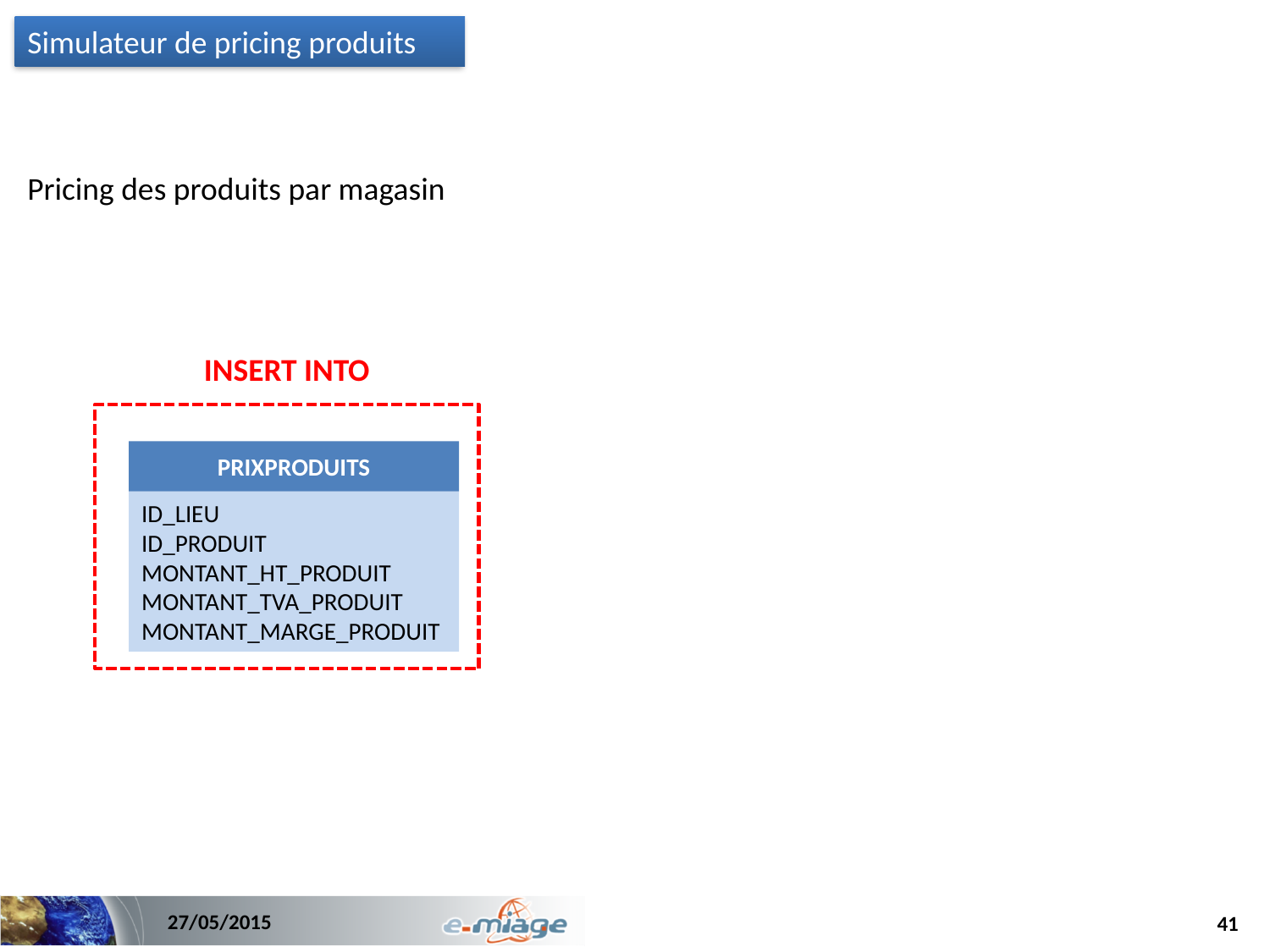

Simulateur de pricing produits
Pricing des produits par magasin
INSERT INTO

PRIXPRODUITS
ID_LIEU
ID_PRODUIT
MONTANT_HT_PRODUIT
MONTANT_TVA_PRODUIT
MONTANT_MARGE_PRODUIT